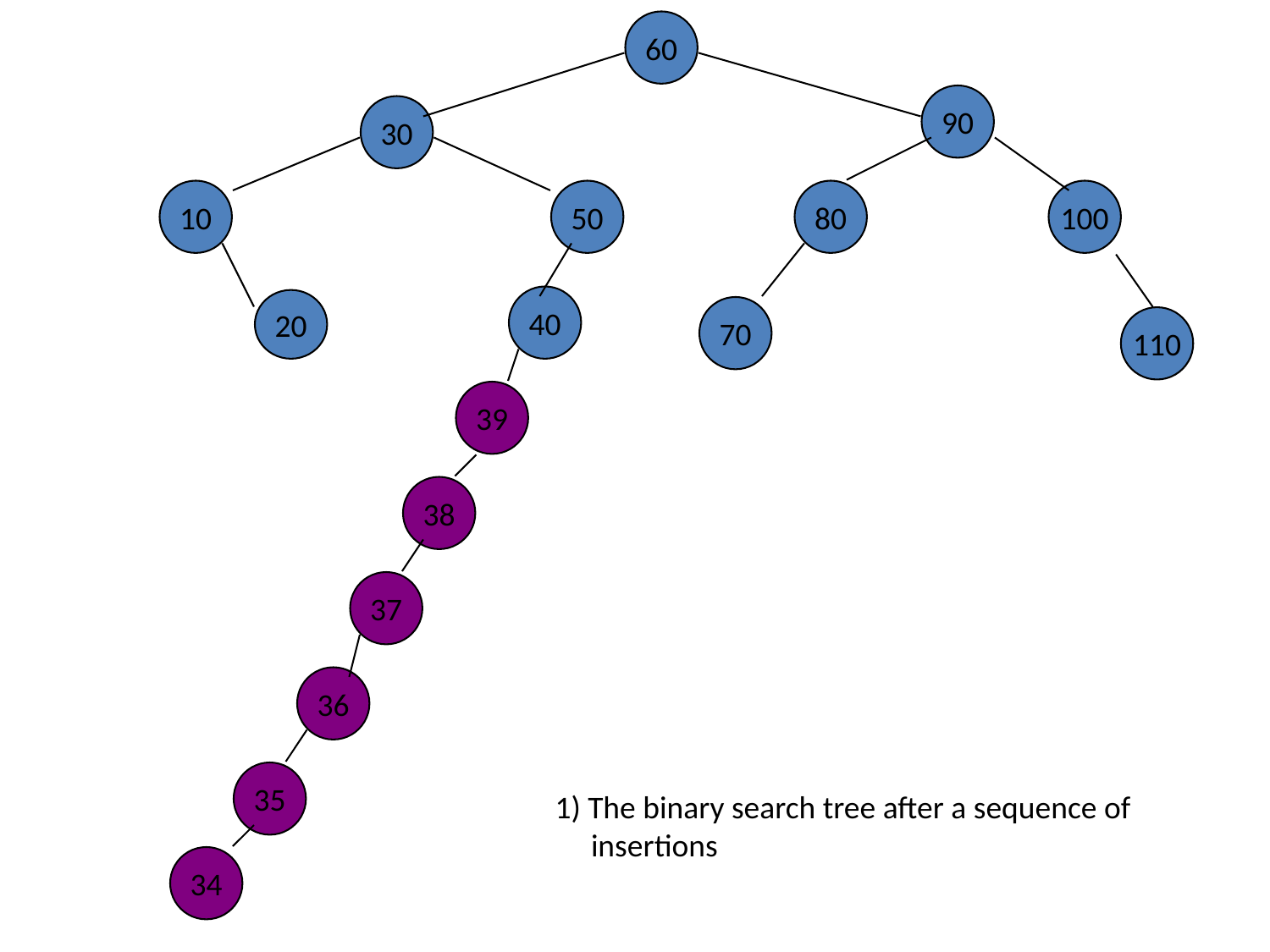

60

90
30

10
50
80
100

40
20
70
110

39

38

37

36

35

1) The binary search tree after a sequence of
     insertions

34